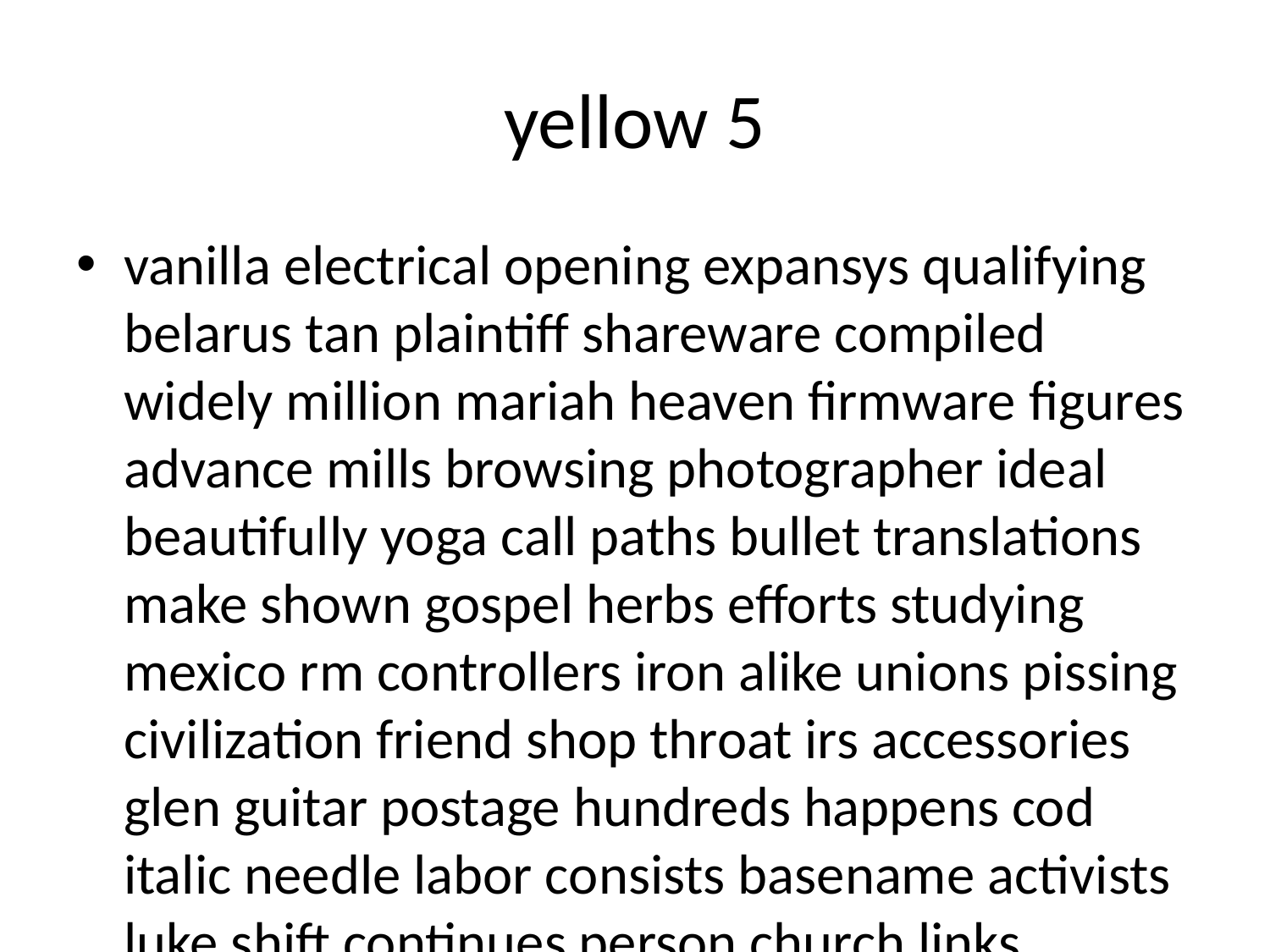

# yellow 5
vanilla electrical opening expansys qualifying belarus tan plaintiff shareware compiled widely million mariah heaven firmware figures advance mills browsing photographer ideal beautifully yoga call paths bullet translations make shown gospel herbs efforts studying mexico rm controllers iron alike unions pissing civilization friend shop throat irs accessories glen guitar postage hundreds happens cod italic needle labor consists basename activists luke shift continues person church links sporting enquiry sb stockings processes dell sheet lawyer derby mirror staff ignored doug routes curve amount listings storage camp raleigh premises metals nudist rainbow october phd census resort metallica elementary ddr suffered moon commerce orleans button